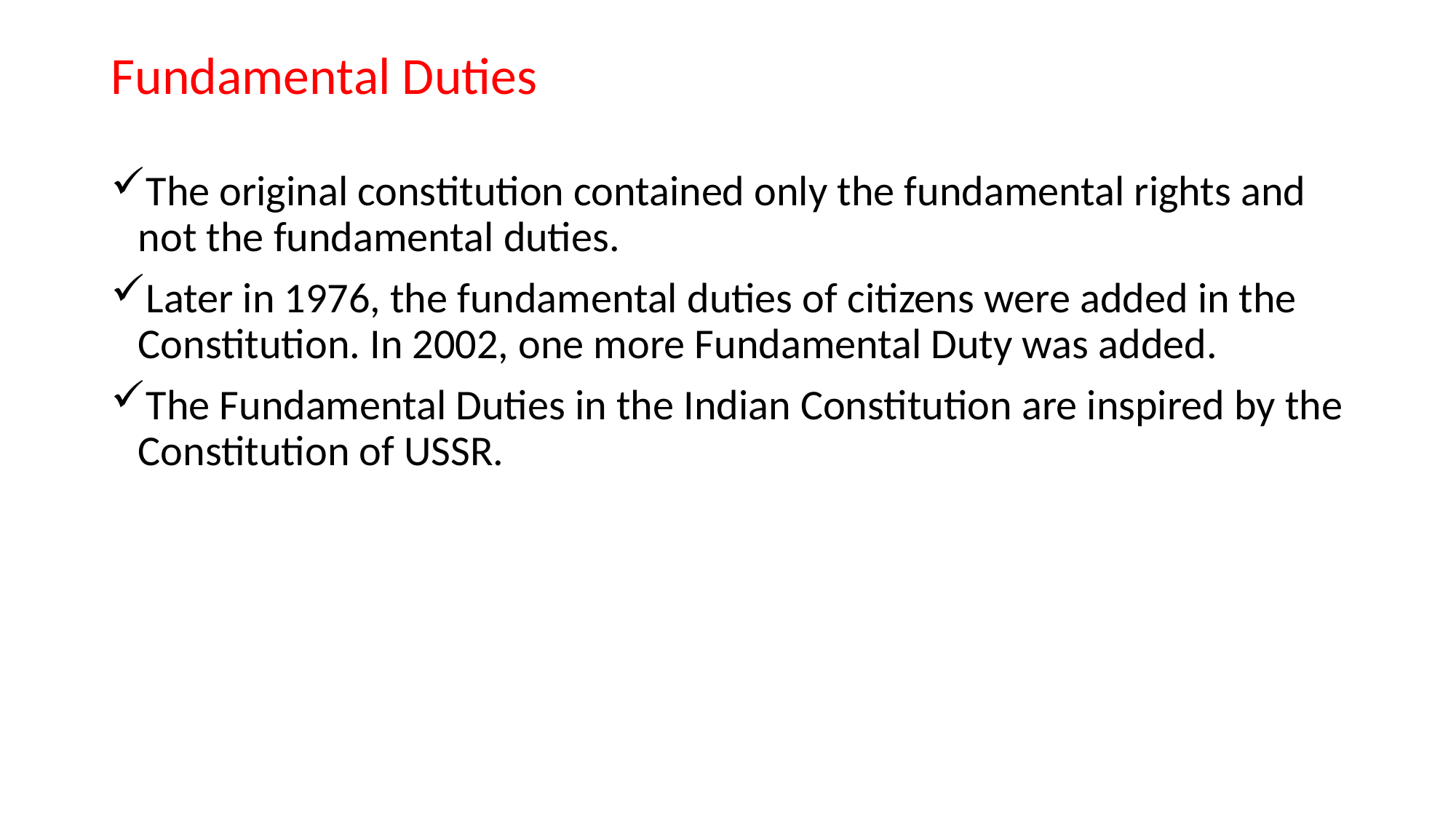

# Fundamental Duties
The original constitution contained only the fundamental rights and not the fundamental duties.
Later in 1976, the fundamental duties of citizens were added in the Constitution. In 2002, one more Fundamental Duty was added.
The Fundamental Duties in the Indian Constitution are inspired by the Constitution of USSR.